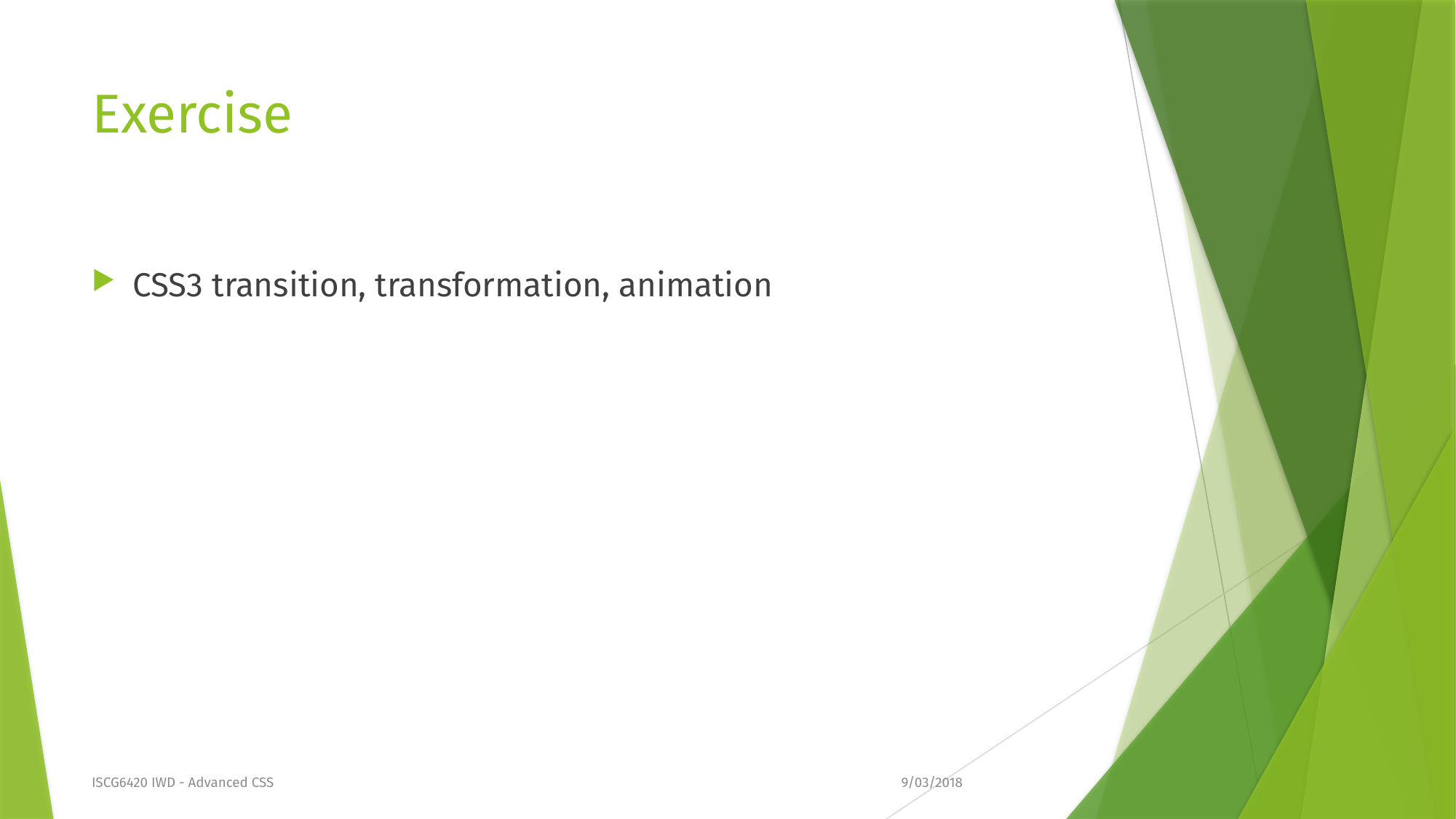

# Exercise
CSS3 transition, transformation, animation

9/03/2018
ISCG6420 IWD - Advanced CSS